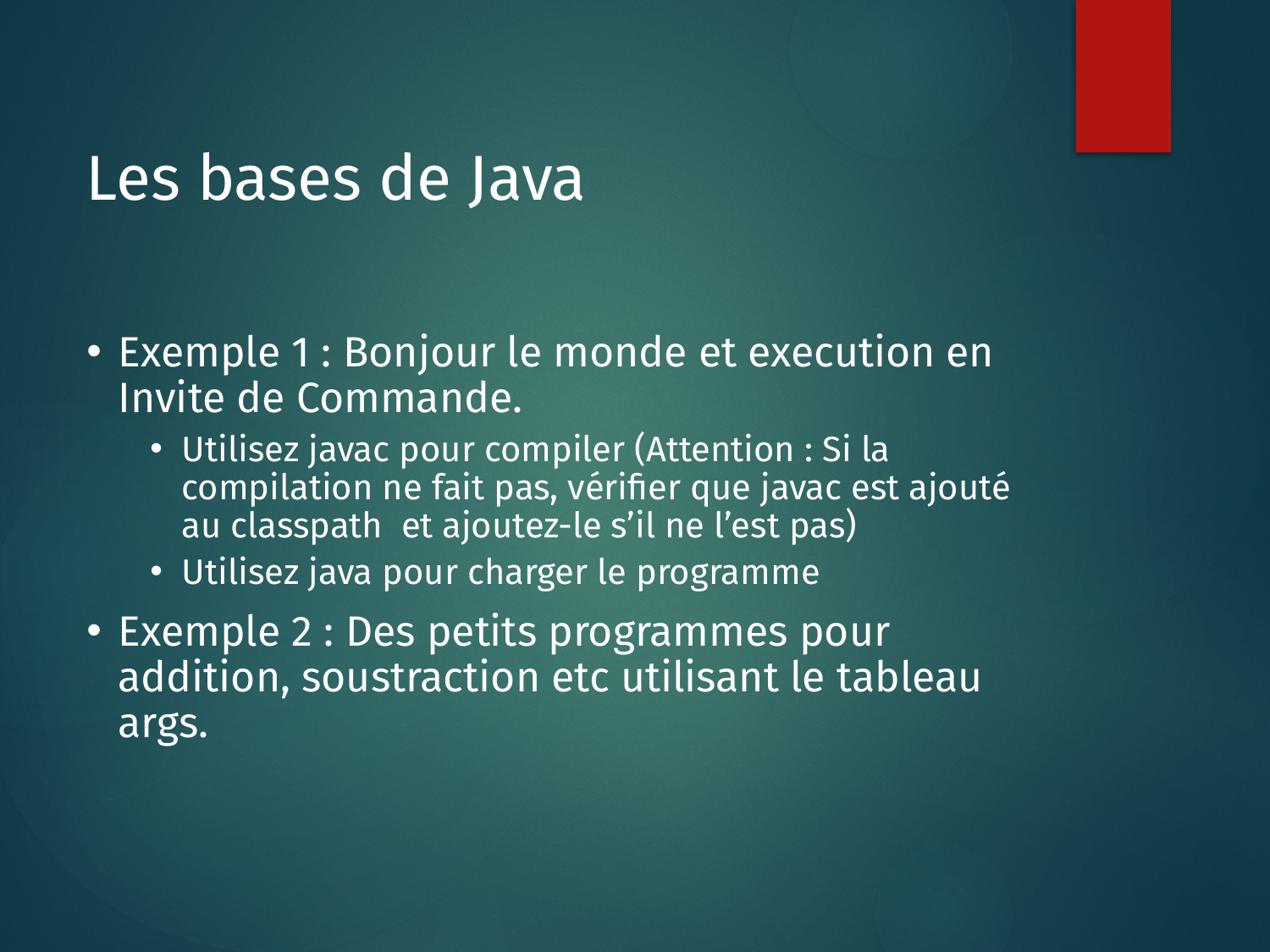

Les bases de Java
Exemple 1 : Bonjour le monde et execution en Invite de Commande.
Utilisez javac pour compiler (Attention : Si la compilation ne fait pas, vérifier que javac est ajouté au classpath  et ajoutez-le s’il ne l’est pas)
Utilisez java pour charger le programme
Exemple 2 : Des petits programmes pour addition, soustraction etc utilisant le tableau args.